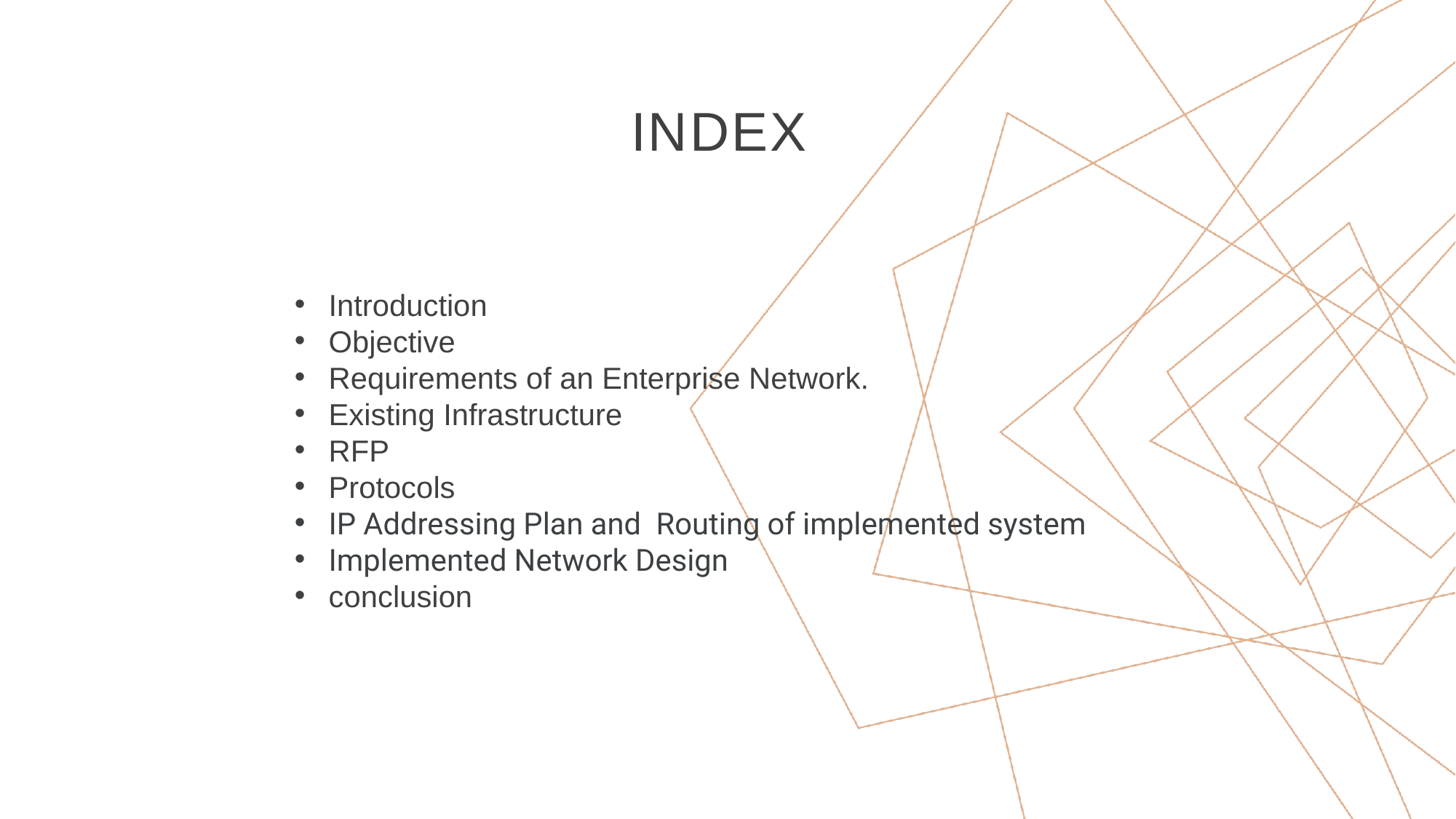

# Index
Introduction
Objective
Requirements of an Enterprise Network.
Existing Infrastructure
RFP
Protocols
IP Addressing Plan and  Routing of implemented system
Implemented Network Design
conclusion